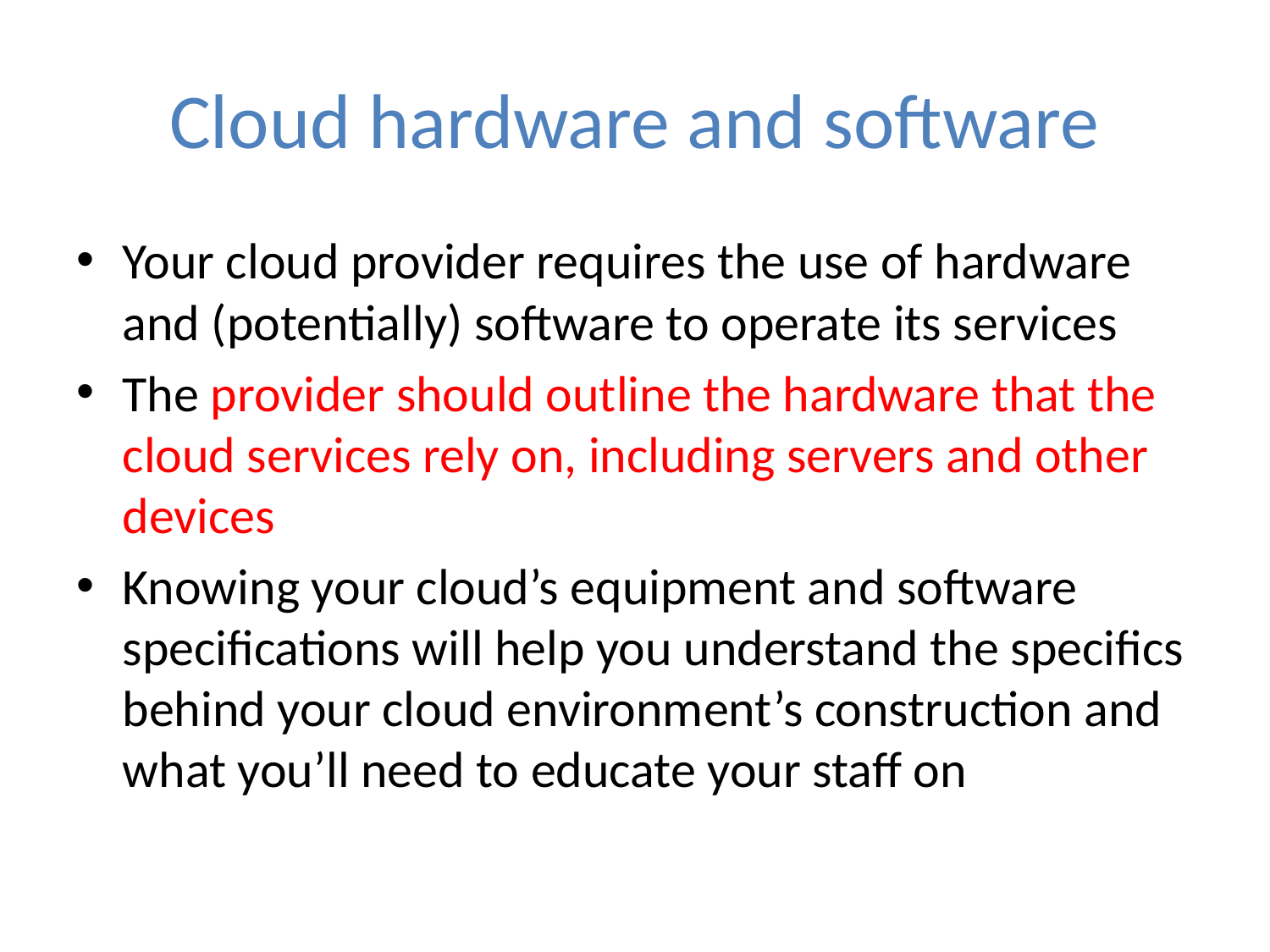

# Cloud hardware and software
Your cloud provider requires the use of hardware and (potentially) software to operate its services
The provider should outline the hardware that the cloud services rely on, including servers and other devices
Knowing your cloud’s equipment and software specifications will help you understand the specifics behind your cloud environment’s construction and what you’ll need to educate your staff on